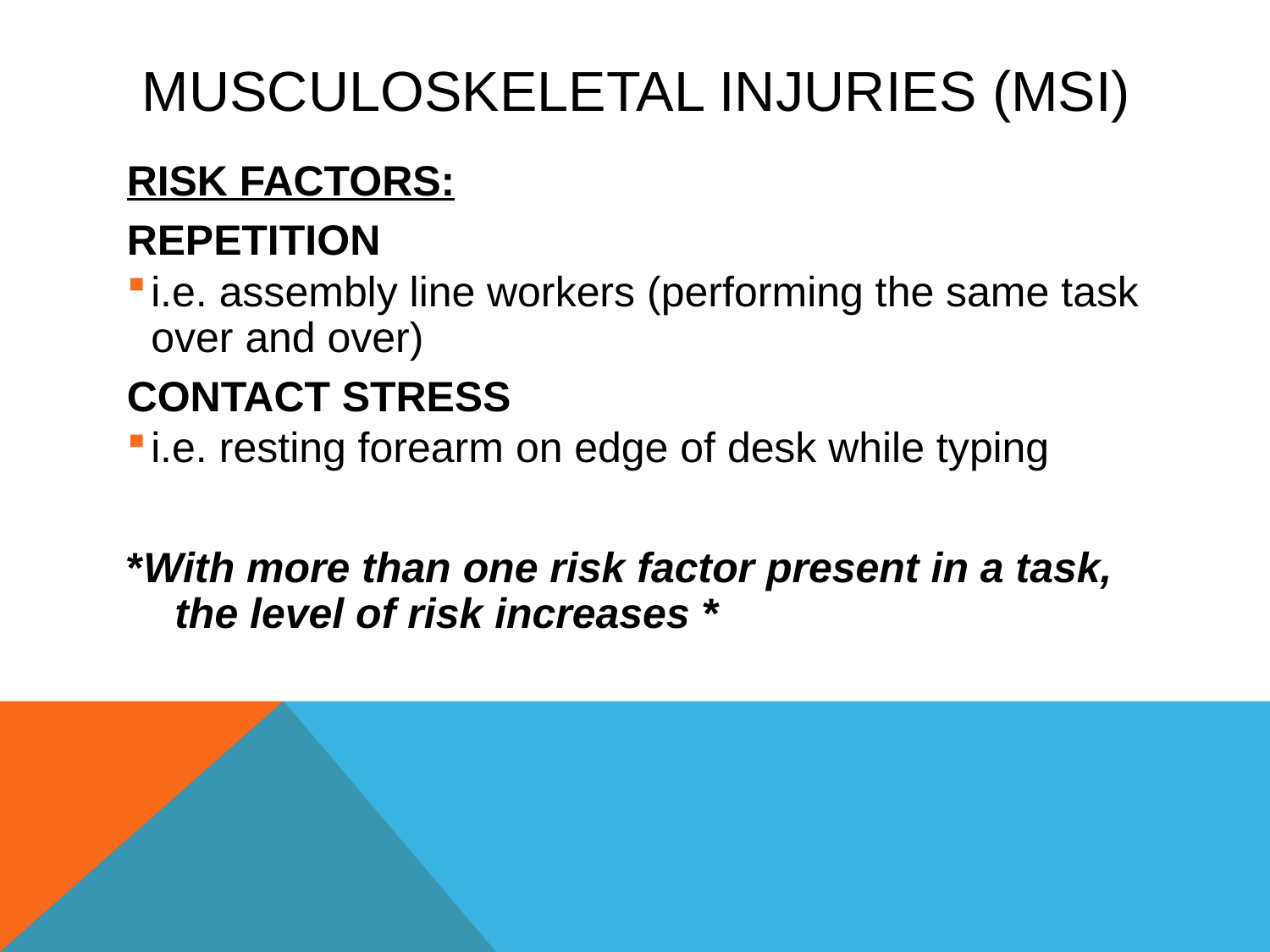

# MUSCULOSKELETAL INJURIES (MSI)
RISK FACTORS:
REPETITION
i.e. assembly line workers (performing the same task over and over)
CONTACT STRESS
i.e. resting forearm on edge of desk while typing

*With more than one risk factor present in a task, the level of risk increases *